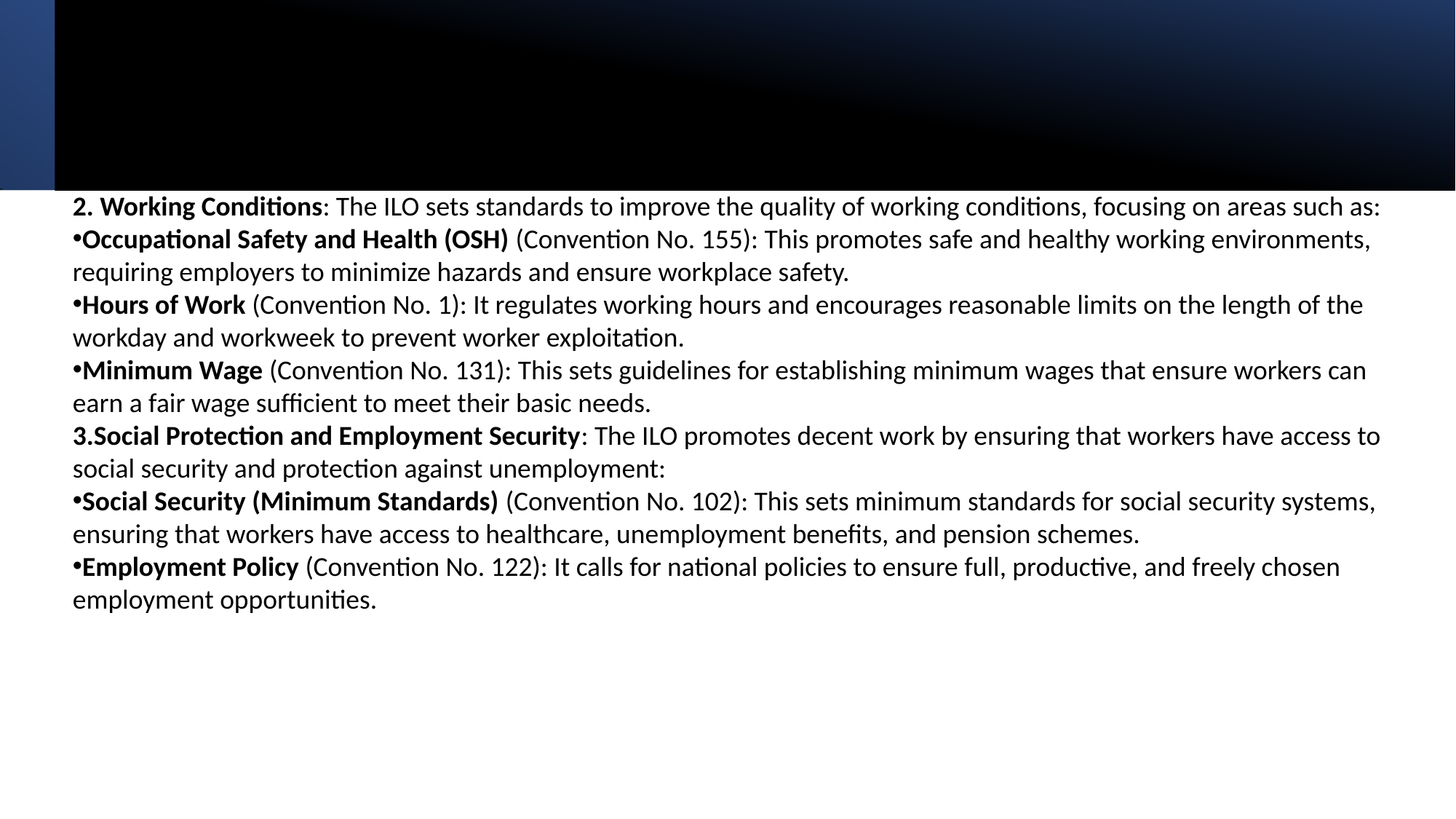

#
2. Working Conditions: The ILO sets standards to improve the quality of working conditions, focusing on areas such as:
Occupational Safety and Health (OSH) (Convention No. 155): This promotes safe and healthy working environments, requiring employers to minimize hazards and ensure workplace safety.
Hours of Work (Convention No. 1): It regulates working hours and encourages reasonable limits on the length of the workday and workweek to prevent worker exploitation.
Minimum Wage (Convention No. 131): This sets guidelines for establishing minimum wages that ensure workers can earn a fair wage sufficient to meet their basic needs.
3.Social Protection and Employment Security: The ILO promotes decent work by ensuring that workers have access to social security and protection against unemployment:
Social Security (Minimum Standards) (Convention No. 102): This sets minimum standards for social security systems, ensuring that workers have access to healthcare, unemployment benefits, and pension schemes.
Employment Policy (Convention No. 122): It calls for national policies to ensure full, productive, and freely chosen employment opportunities.